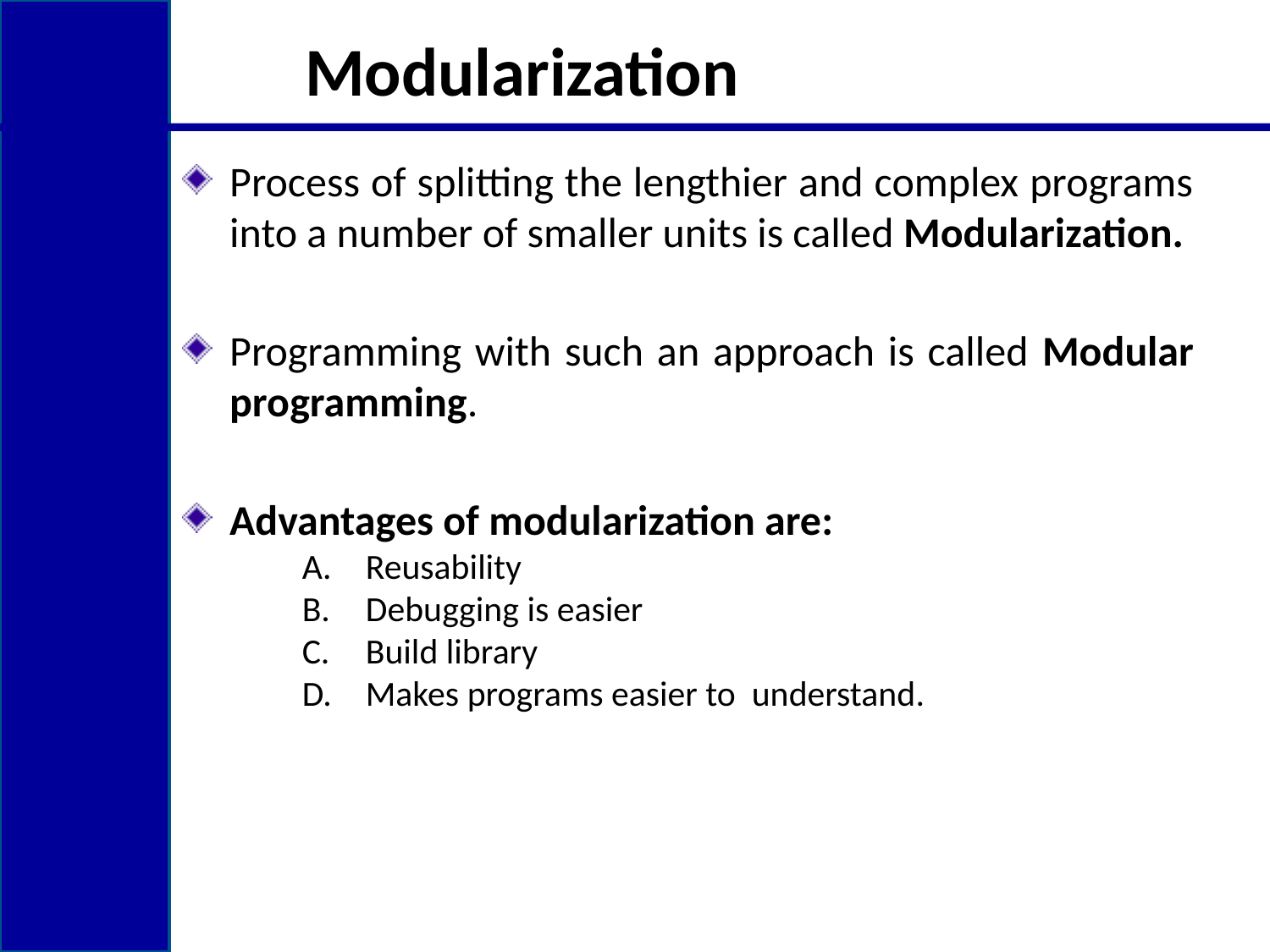

# Modularization
Process of splitting the lengthier and complex programs into a number of smaller units is called Modularization.

Programming with such an approach is called Modular programming.

Advantages of modularization are:
Reusability
Debugging is easier
Build library
Makes programs easier to  understand.